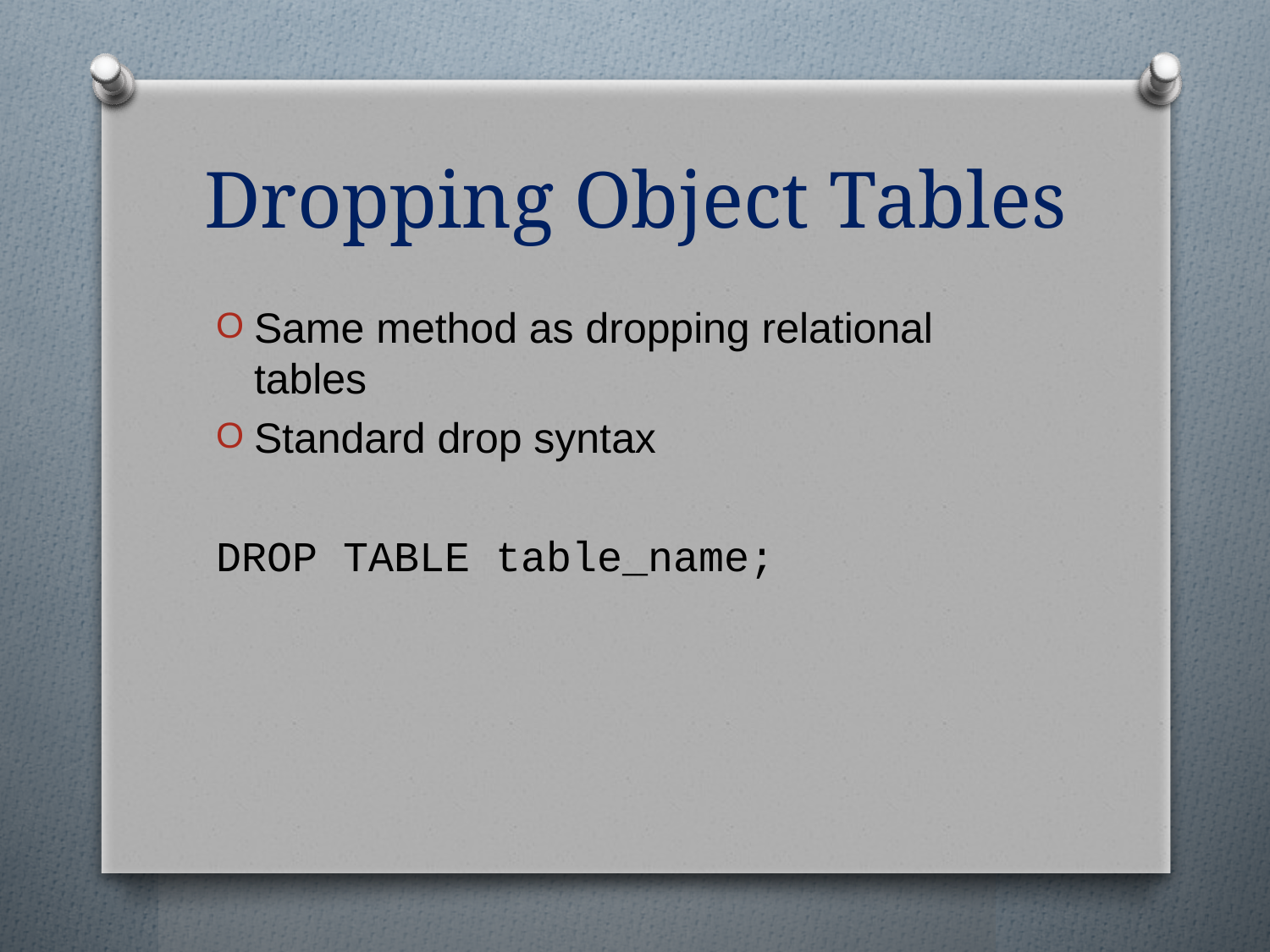

# Dropping Object Tables
Same method as dropping relational tables
Standard drop syntax

DROP TABLE table_name;